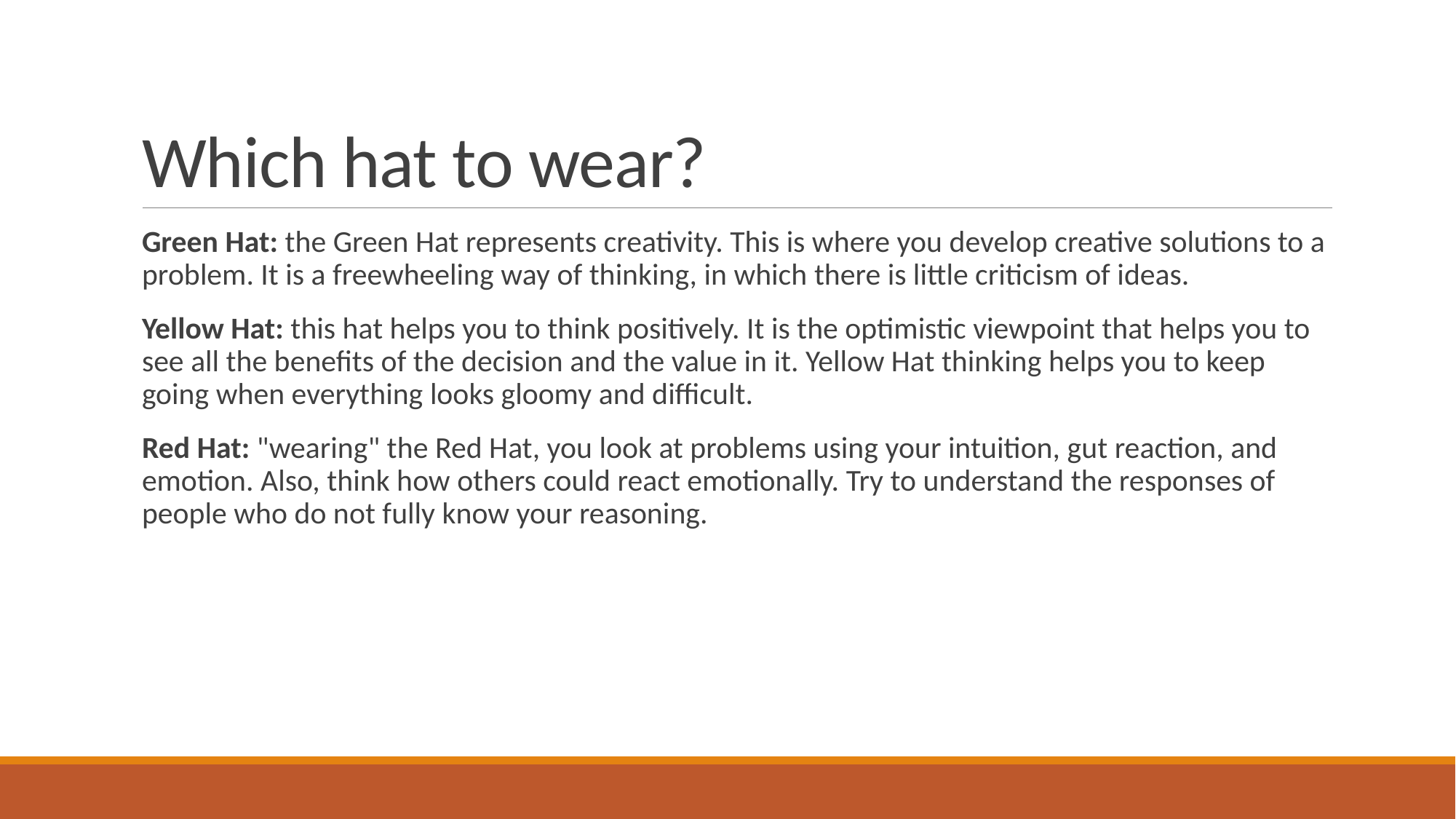

# Which hat to wear?
Green Hat: the Green Hat represents creativity. This is where you develop creative solutions to a problem. It is a freewheeling way of thinking, in which there is little criticism of ideas.
Yellow Hat: this hat helps you to think positively. It is the optimistic viewpoint that helps you to see all the benefits of the decision and the value in it. Yellow Hat thinking helps you to keep going when everything looks gloomy and difficult.
Red Hat: "wearing" the Red Hat, you look at problems using your intuition, gut reaction, and emotion. Also, think how others could react emotionally. Try to understand the responses of people who do not fully know your reasoning.